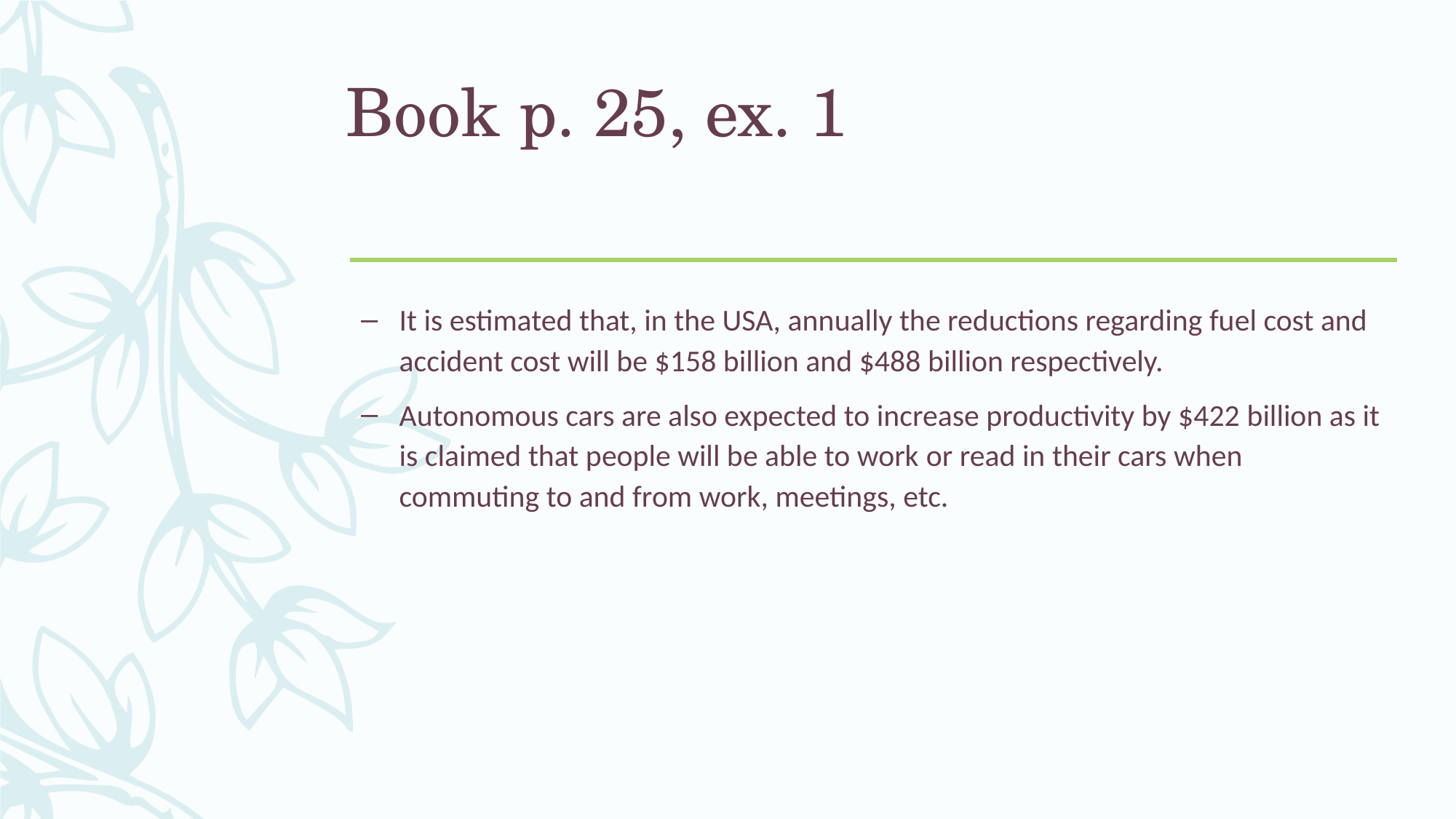

# Book p. 25, ex. 1
It is estimated that, in the USA, annually the reductions regarding fuel cost and accident cost will be $158 billion and $488 billion respectively.
Autonomous cars are also expected to increase productivity by $422 billion as it is claimed that people will be able to work or read in their cars when commuting to and from work, meetings, etc.